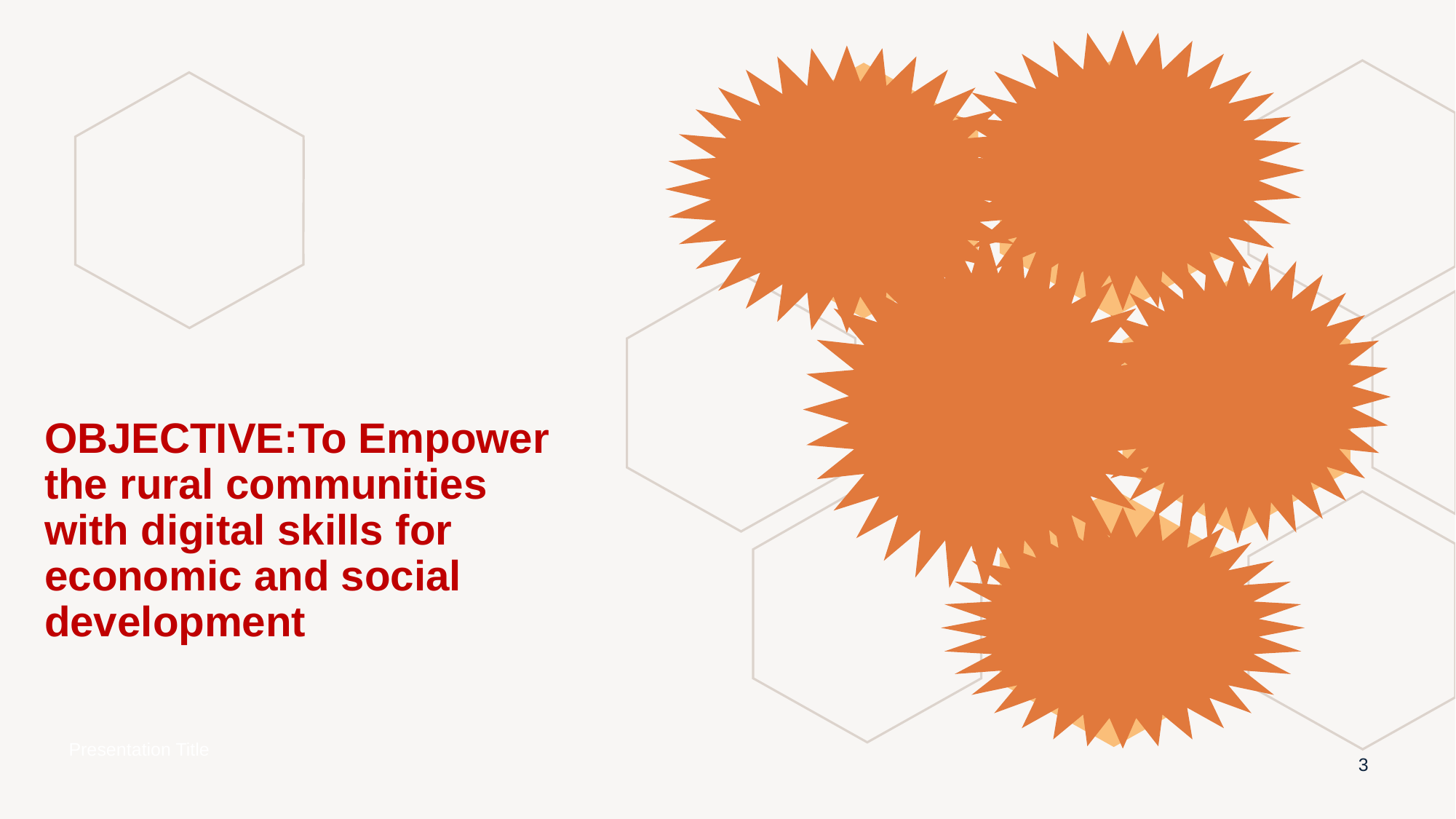

# OBJECTIVE:To Empower the rural communities with digital skills for economic and social development

Presentation Title

3